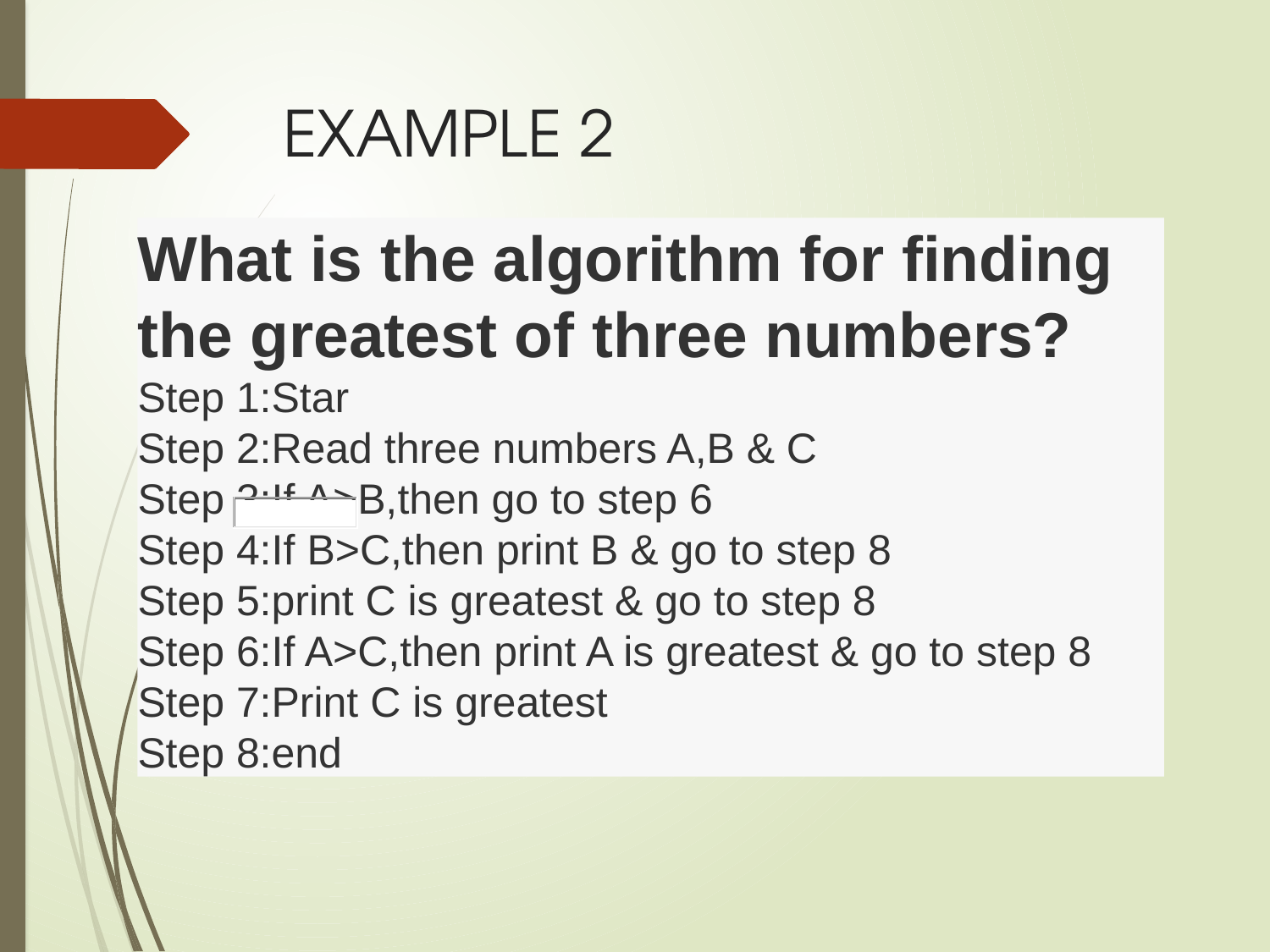

# EXAMPLE 2
What is the algorithm for finding the greatest of three numbers?
Step 1:Star
Step 2:Read three numbers A,B & C
Step 3:If A>B,then go to step 6
Step 4:If B>C,then print B & go to step 8
Step 5:print C is greatest & go to step 8
Step 6:If A>C,then print A is greatest & go to step 8
Step 7:Print C is greatest
Step 8:end

Sign In
Quora uses cookies to improve your experience. Read more